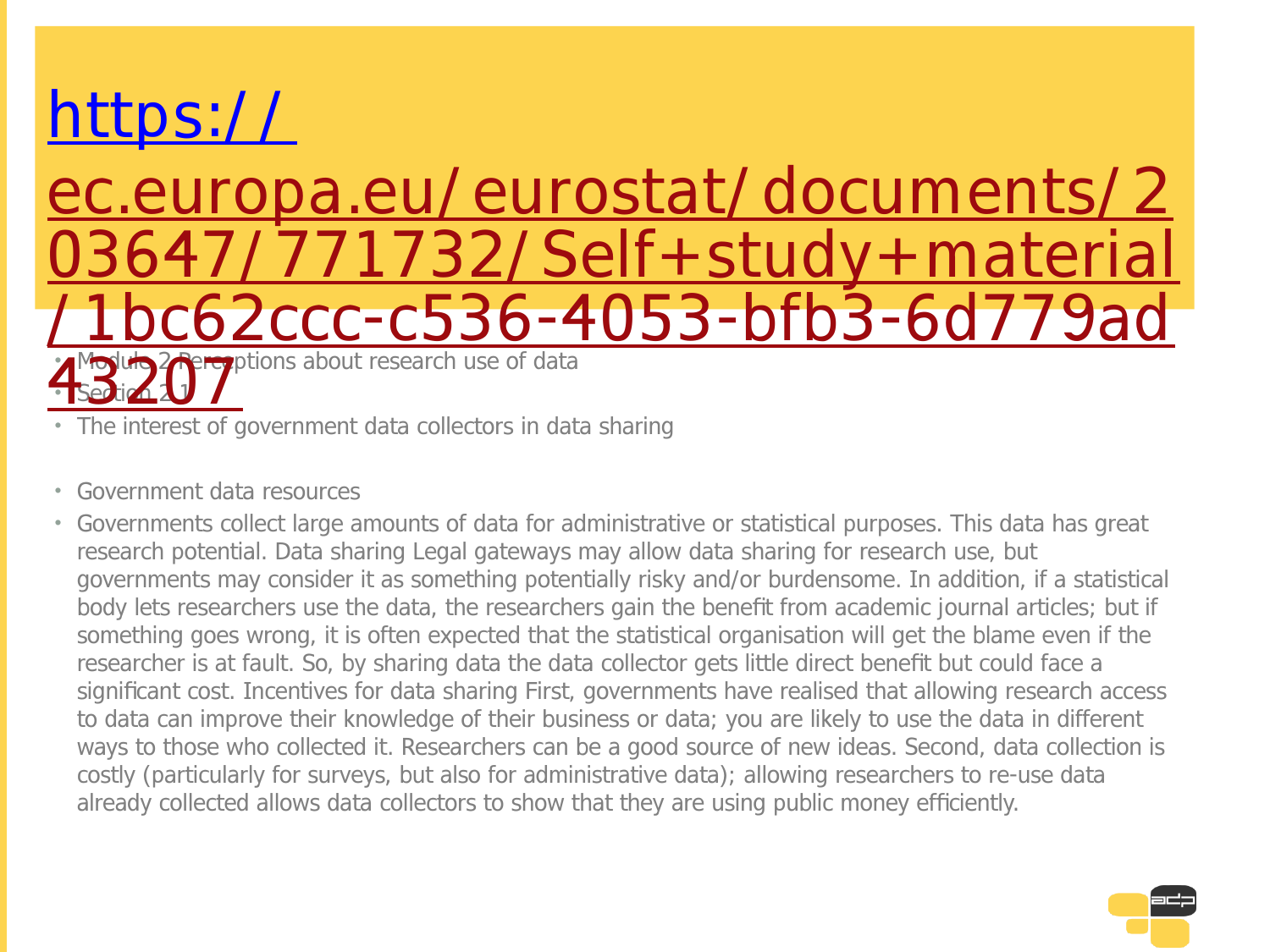

# https://ec.europa.eu/eurostat/documents/203647/771732/Self+study+material/1bc62ccc-c536-4053-bfb3-6d779ad43207
Module 2 Perceptions about research use of data
Section 2.1
The interest of government data collectors in data sharing

Government data resources
Governments collect large amounts of data for administrative or statistical purposes. This data has great research potential. Data sharing Legal gateways may allow data sharing for research use, but governments may consider it as something potentially risky and/or burdensome. In addition, if a statistical body lets researchers use the data, the researchers gain the benefit from academic journal articles; but if something goes wrong, it is often expected that the statistical organisation will get the blame even if the researcher is at fault. So, by sharing data the data collector gets little direct benefit but could face a significant cost. Incentives for data sharing First, governments have realised that allowing research access to data can improve their knowledge of their business or data; you are likely to use the data in different ways to those who collected it. Researchers can be a good source of new ideas. Second, data collection is costly (particularly for surveys, but also for administrative data); allowing researchers to re-use data already collected allows data collectors to show that they are using public money efficiently.